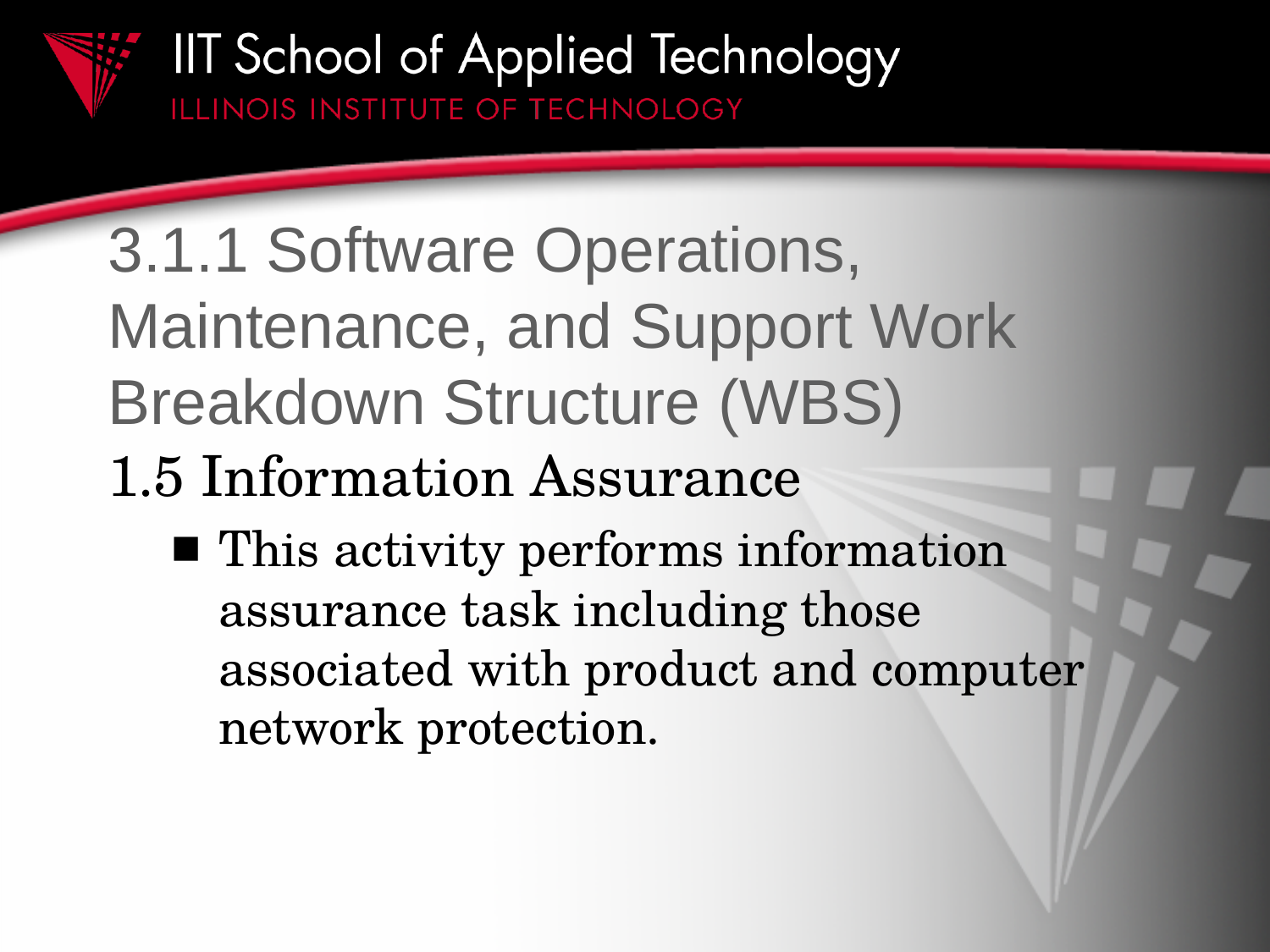

# 3.1.1 Software Operations, Maintenance, and Support Work Breakdown Structure (WBS)
1.5 Information Assurance
This activity performs information assurance task including those associated with product and computer network protection.